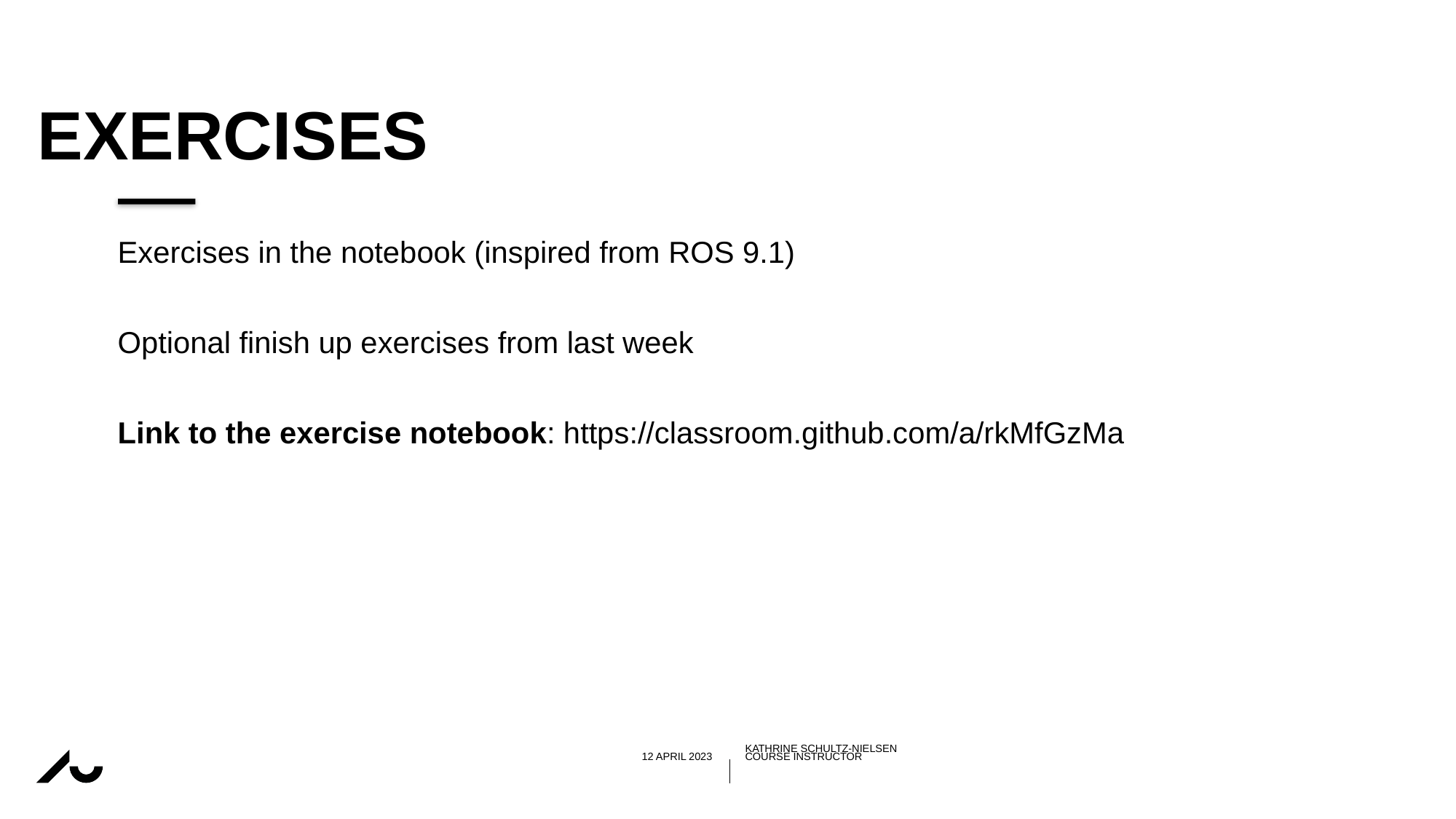

# Exercises
Exercises in the notebook (inspired from ROS 9.1)

Optional finish up exercises from last week

Link to the exercise notebook: https://classroom.github.com/a/rkMfGzMa
18/04/202308/02/2023